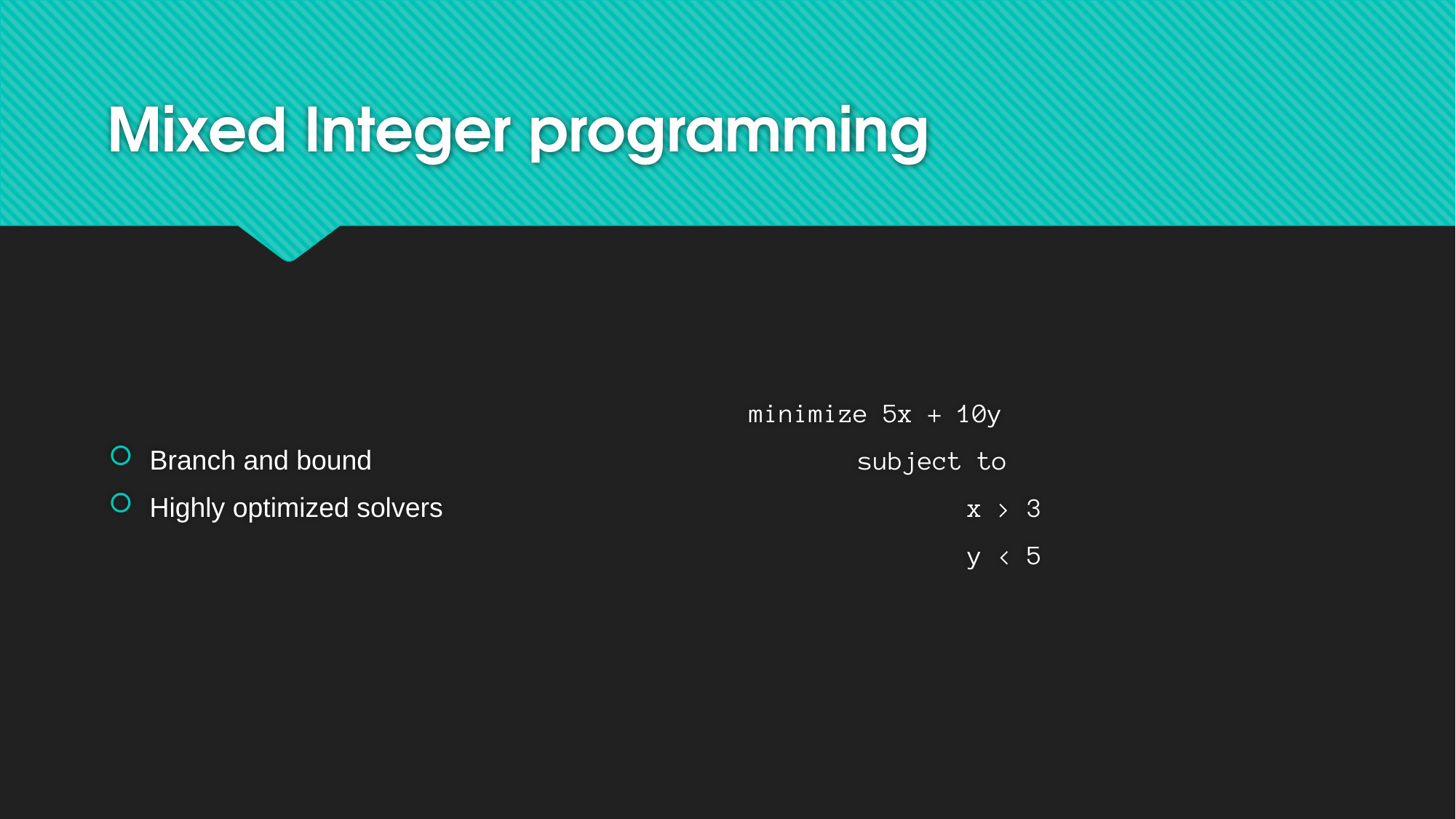

# Mixed Integer programming
Branch and bound
Highly optimized solvers
minimize 5x + 10y
	subject to
		x > 3
		y < 5